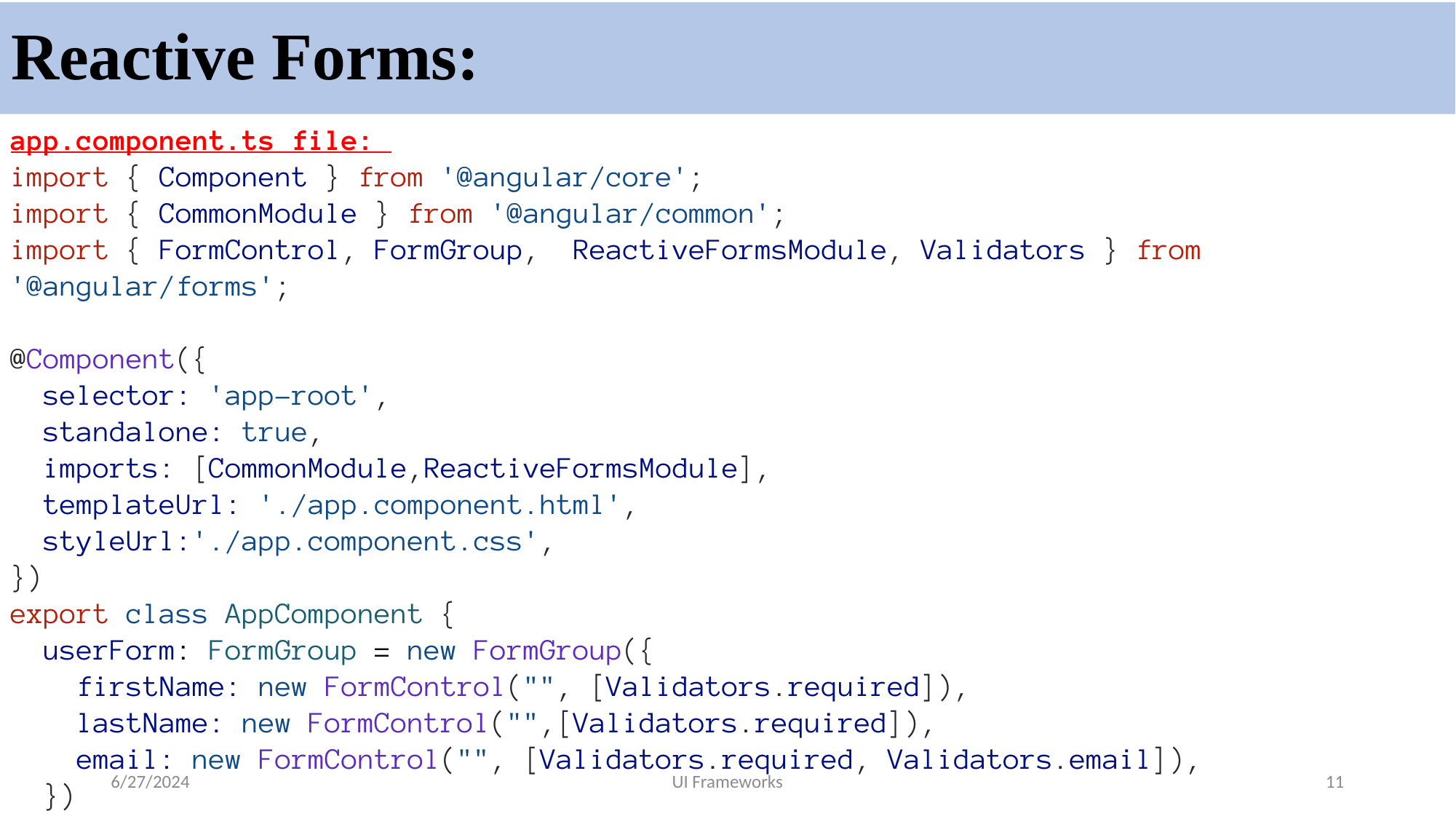

# Reactive Forms:
app.component.ts file:
import { Component } from '@angular/core';
import { CommonModule } from '@angular/common';
import { FormControl, FormGroup,  ReactiveFormsModule, Validators } from '@angular/forms';
@Component({
  selector: 'app-root',
  standalone: true,
  imports: [CommonModule,ReactiveFormsModule],
  templateUrl: './app.component.html',
  styleUrl:'./app.component.css',
})
export class AppComponent {
  userForm: FormGroup = new FormGroup({
    firstName: new FormControl("", [Validators.required]),
    lastName: new FormControl("",[Validators.required]),
    email: new FormControl("", [Validators.required, Validators.email]),
  })
6/27/2024
UI Frameworks
11